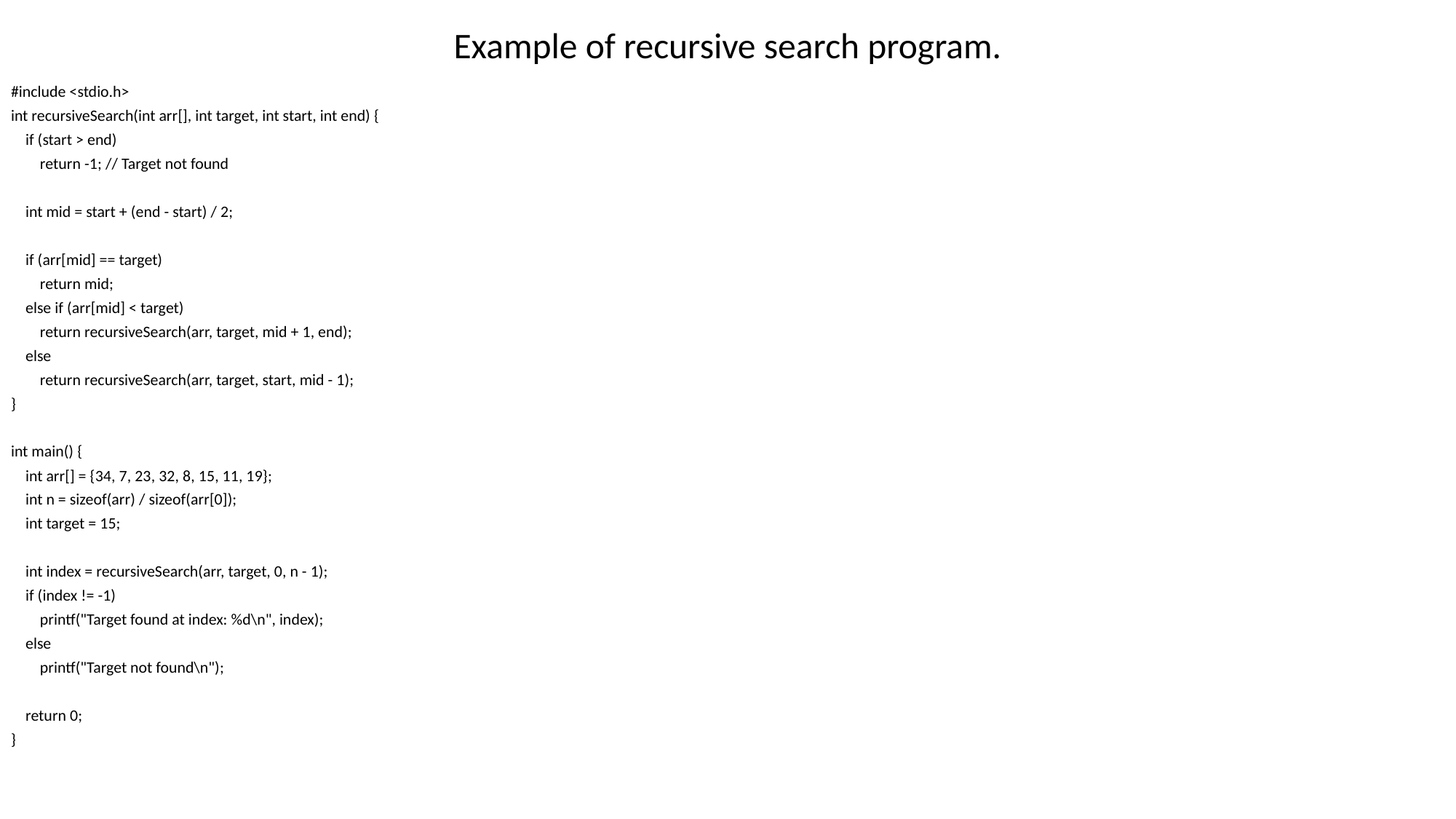

# Example of recursive search program.
#include <stdio.h>
int recursiveSearch(int arr[], int target, int start, int end) {
    if (start > end)
        return -1; // Target not found

    int mid = start + (end - start) / 2;

    if (arr[mid] == target)
        return mid;
    else if (arr[mid] < target)
        return recursiveSearch(arr, target, mid + 1, end);
    else
        return recursiveSearch(arr, target, start, mid - 1);
}

int main() {
    int arr[] = {34, 7, 23, 32, 8, 15, 11, 19};
    int n = sizeof(arr) / sizeof(arr[0]);
    int target = 15;

    int index = recursiveSearch(arr, target, 0, n - 1);
    if (index != -1)
        printf("Target found at index: %d\n", index);
    else
        printf("Target not found\n");

    return 0;
}